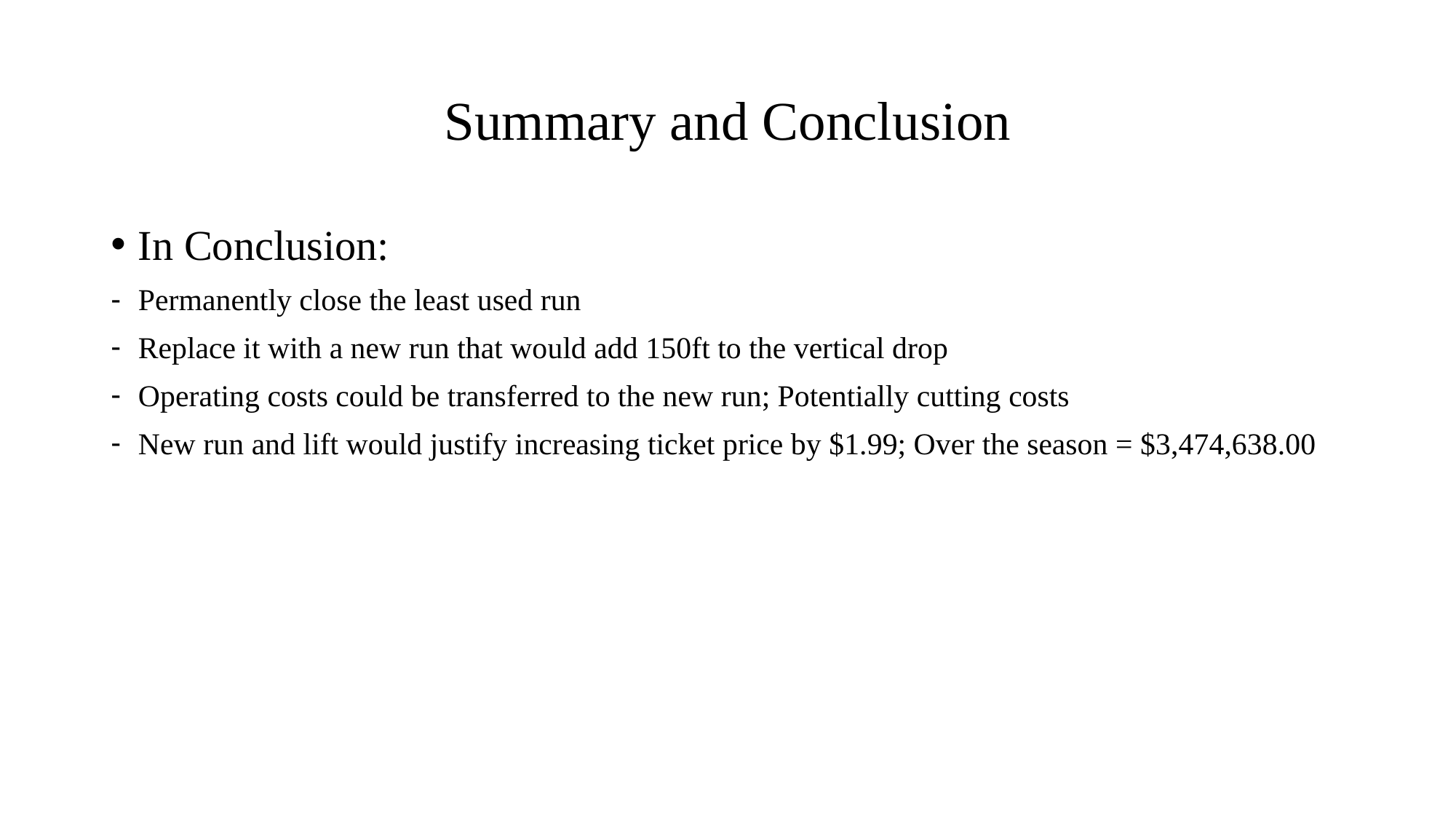

# Summary and Conclusion
In Conclusion:
Permanently close the least used run
Replace it with a new run that would add 150ft to the vertical drop
Operating costs could be transferred to the new run; Potentially cutting costs
New run and lift would justify increasing ticket price by $1.99; Over the season = $3,474,638.00